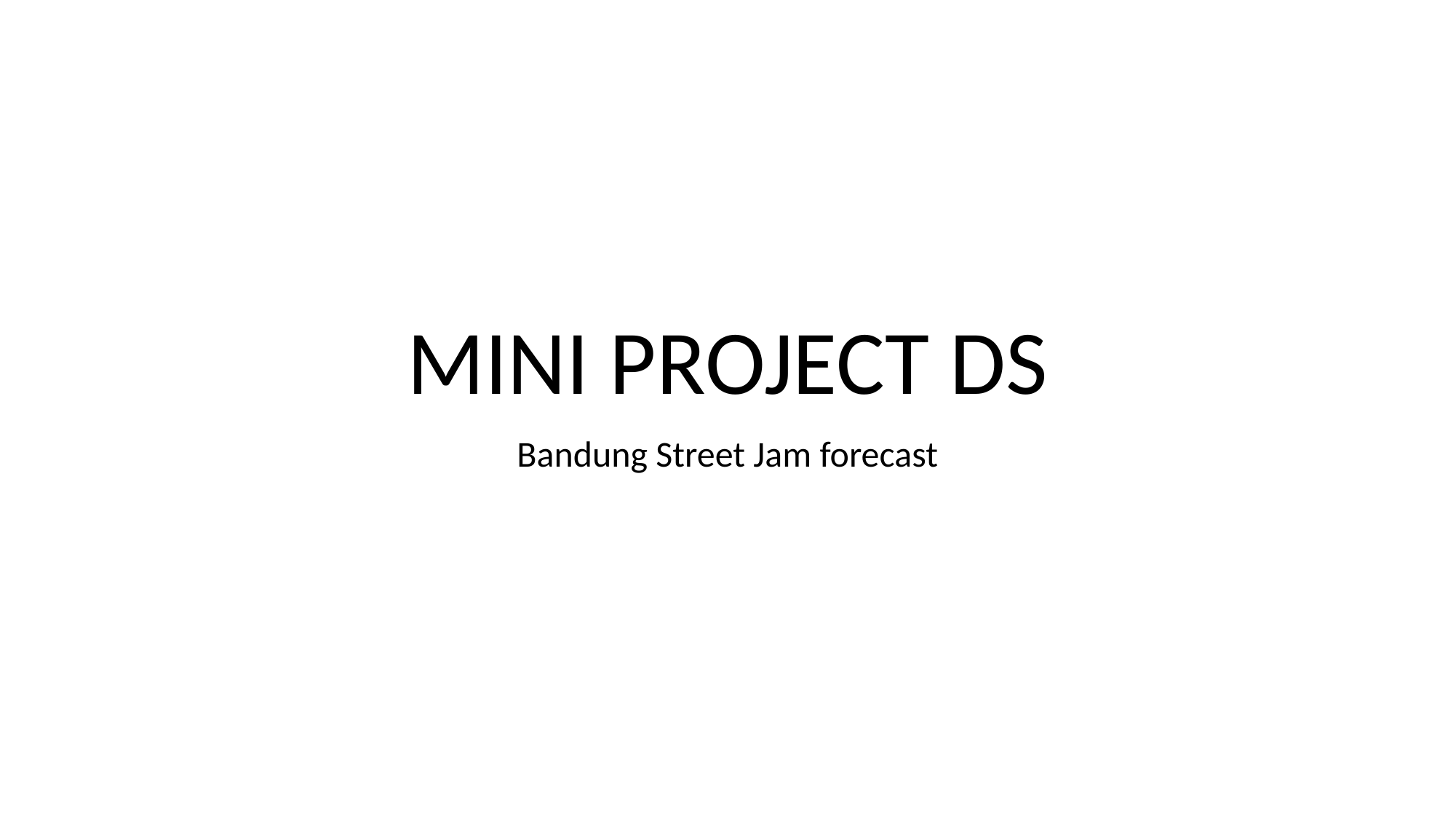

# MINI PROJECT DS
Bandung Street Jam forecast